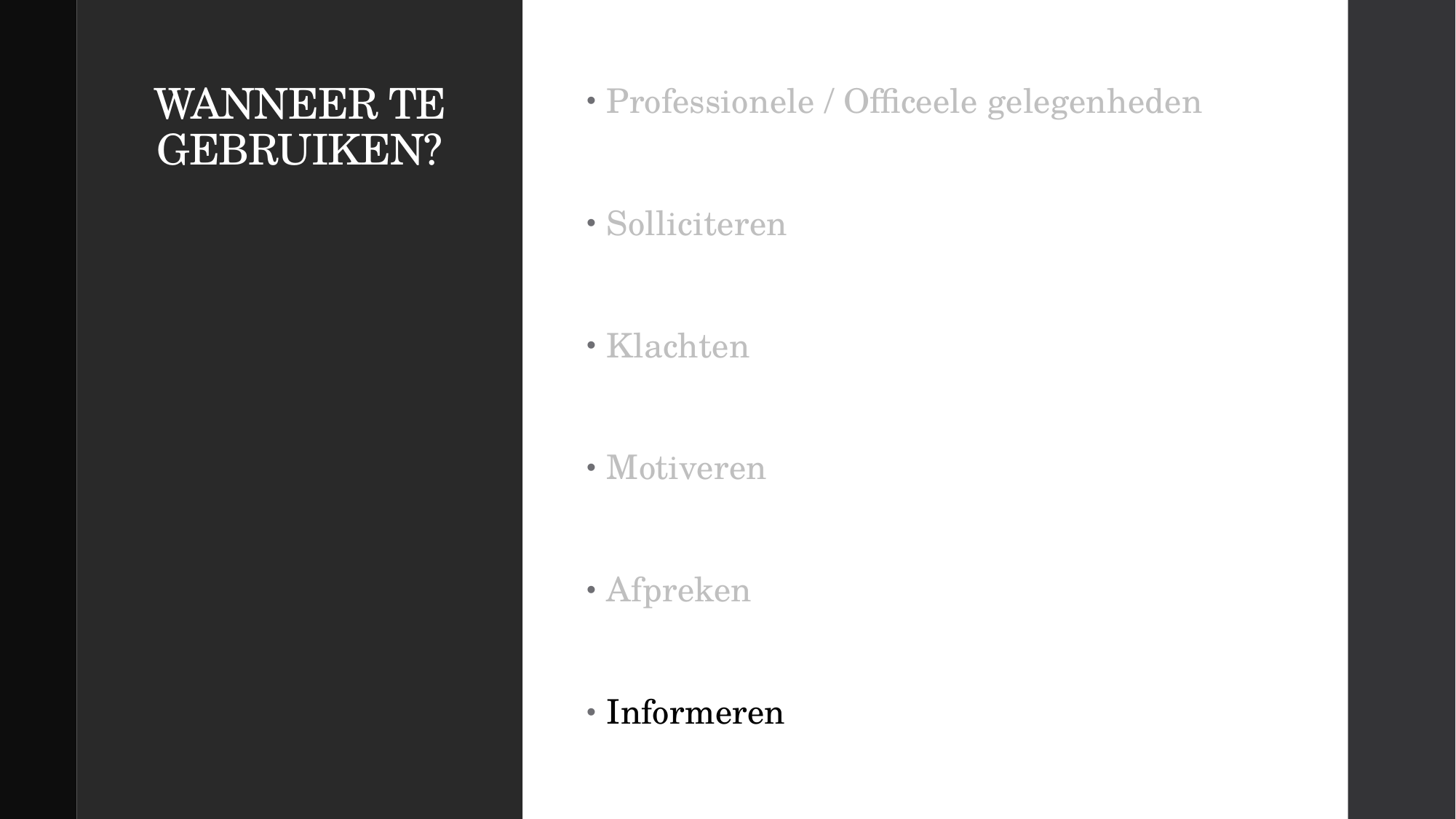

# WANNEER TE GEBRUIKEN?
Professionele / Officeele gelegenheden

Solliciteren

Klachten

Motiveren

Afpreken

Informeren